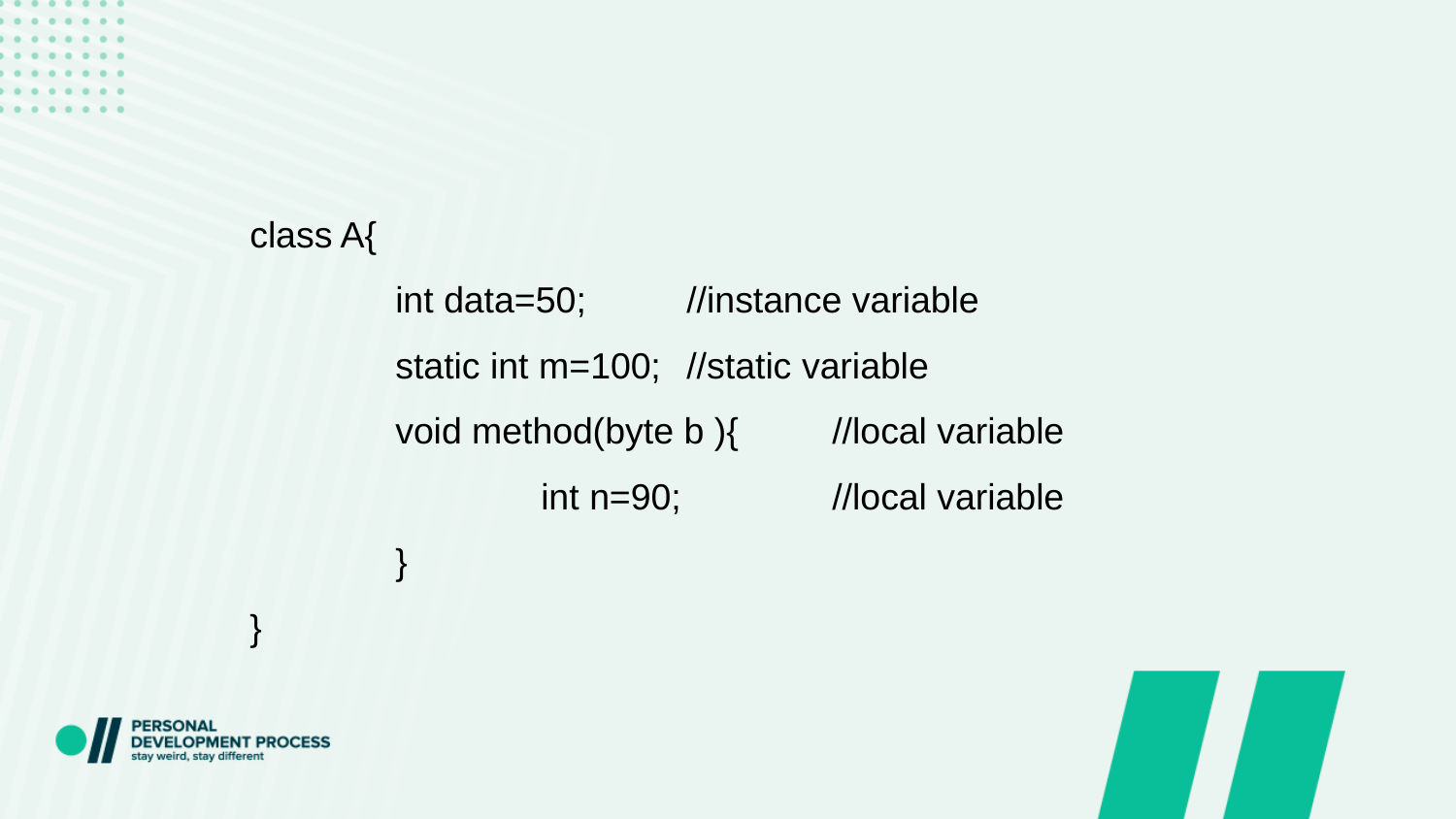

class A{
	int data=50;	//instance variable
	static int m=100;	//static variable
	void method(byte b ){ 	//local variable
		int n=90;		//local variable
	}
}